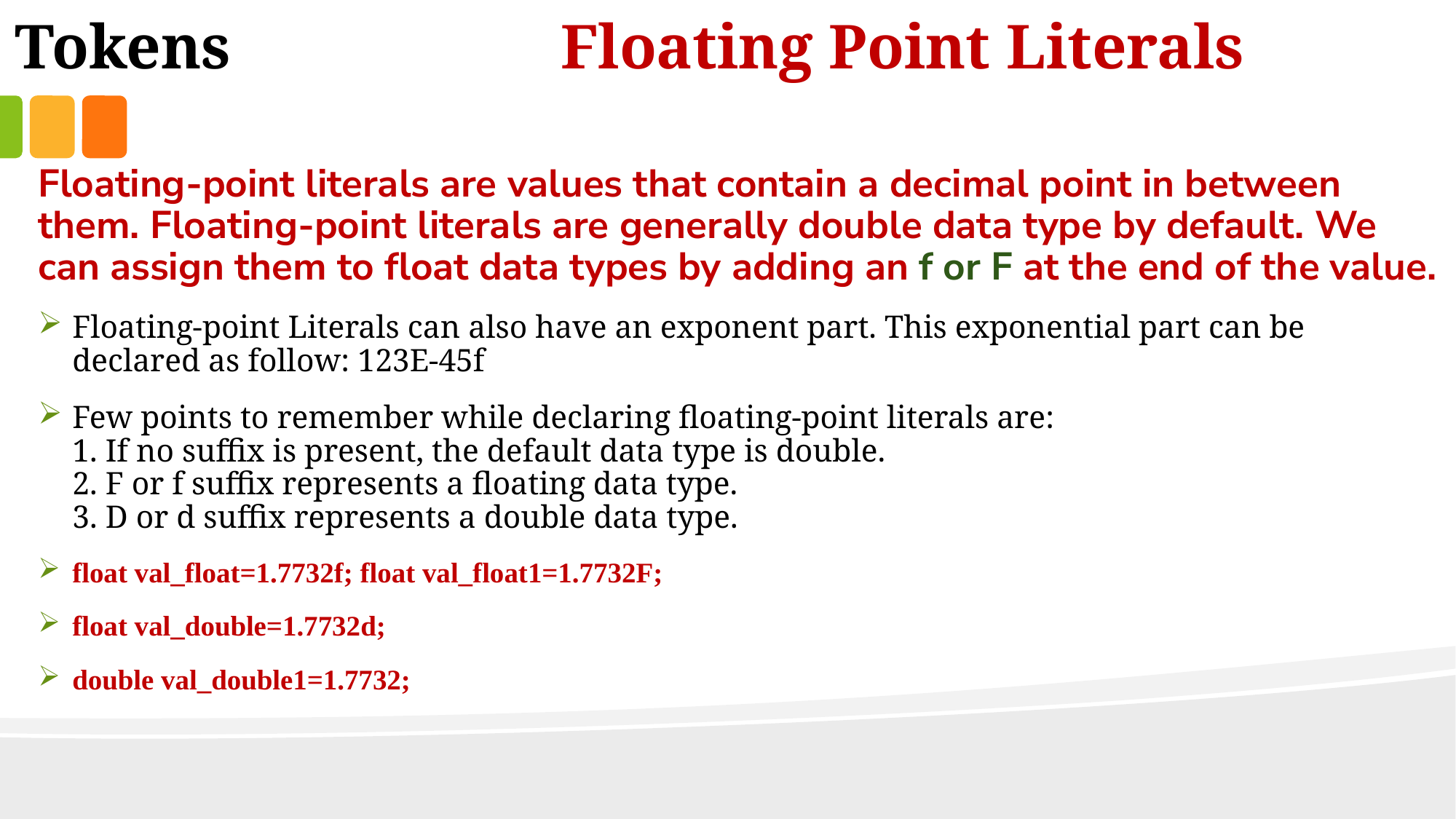

Tokens 			Floating Point Literals
Floating-point literals are values that contain a decimal point in between them. Floating-point literals are generally double data type by default. We can assign them to float data types by adding an f or F at the end of the value.
Floating-point Literals can also have an exponent part. This exponential part can be declared as follow: 123E-45f
Few points to remember while declaring floating-point literals are:
1. If no suffix is present, the default data type is double.
2. F or f suffix represents a floating data type.
3. D or d suffix represents a double data type.
float val_float=1.7732f; float val_float1=1.7732F;
float val_double=1.7732d;
double val_double1=1.7732;